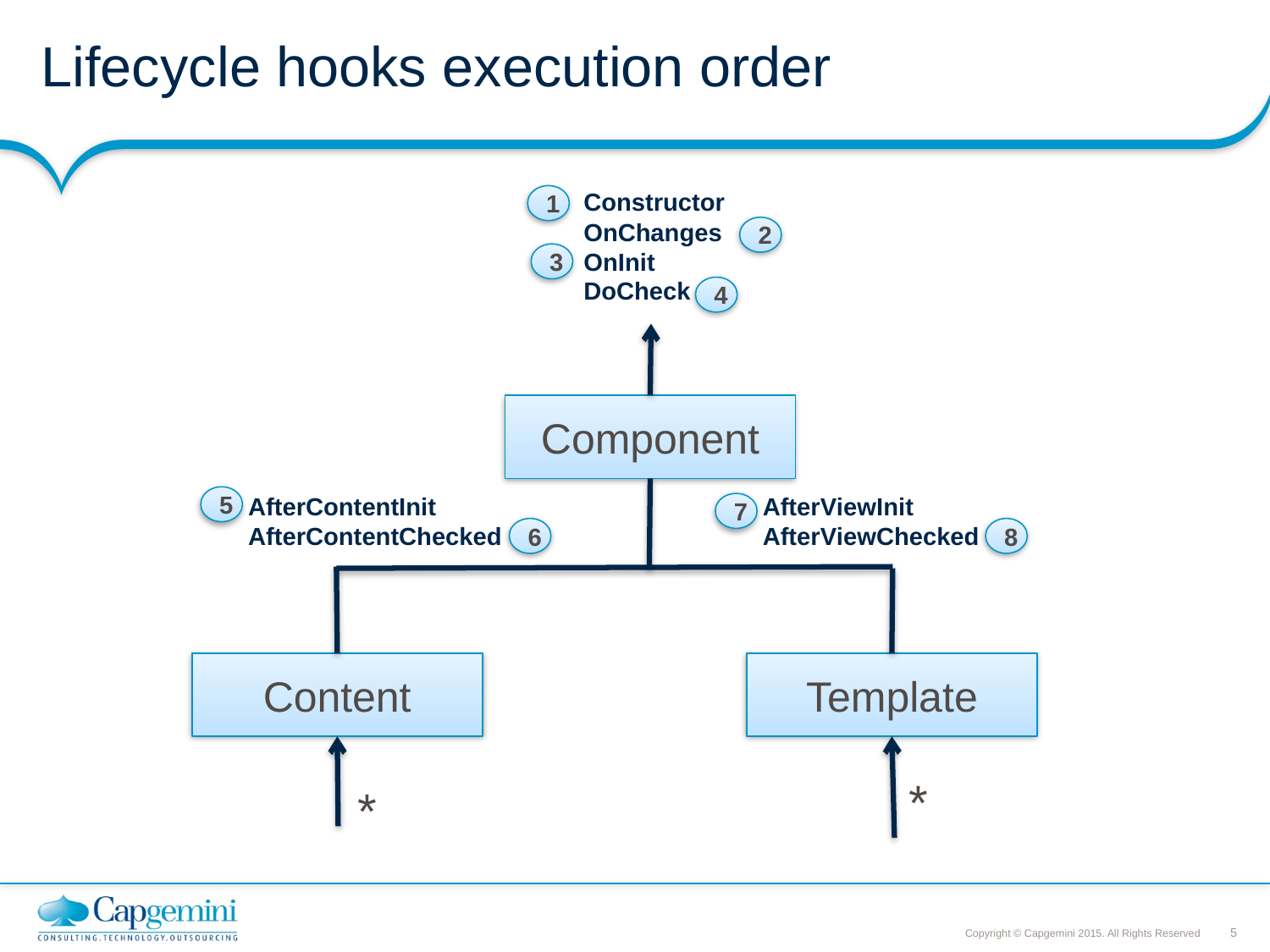

# Lifecycle hooks execution order
Constructor
OnChanges
OnInit
DoCheck
1
2
3
4
Component
AfterContentInit
AfterContentChecked
AfterViewInit
AfterViewChecked
5
7
6
8
Template
Content
*
*